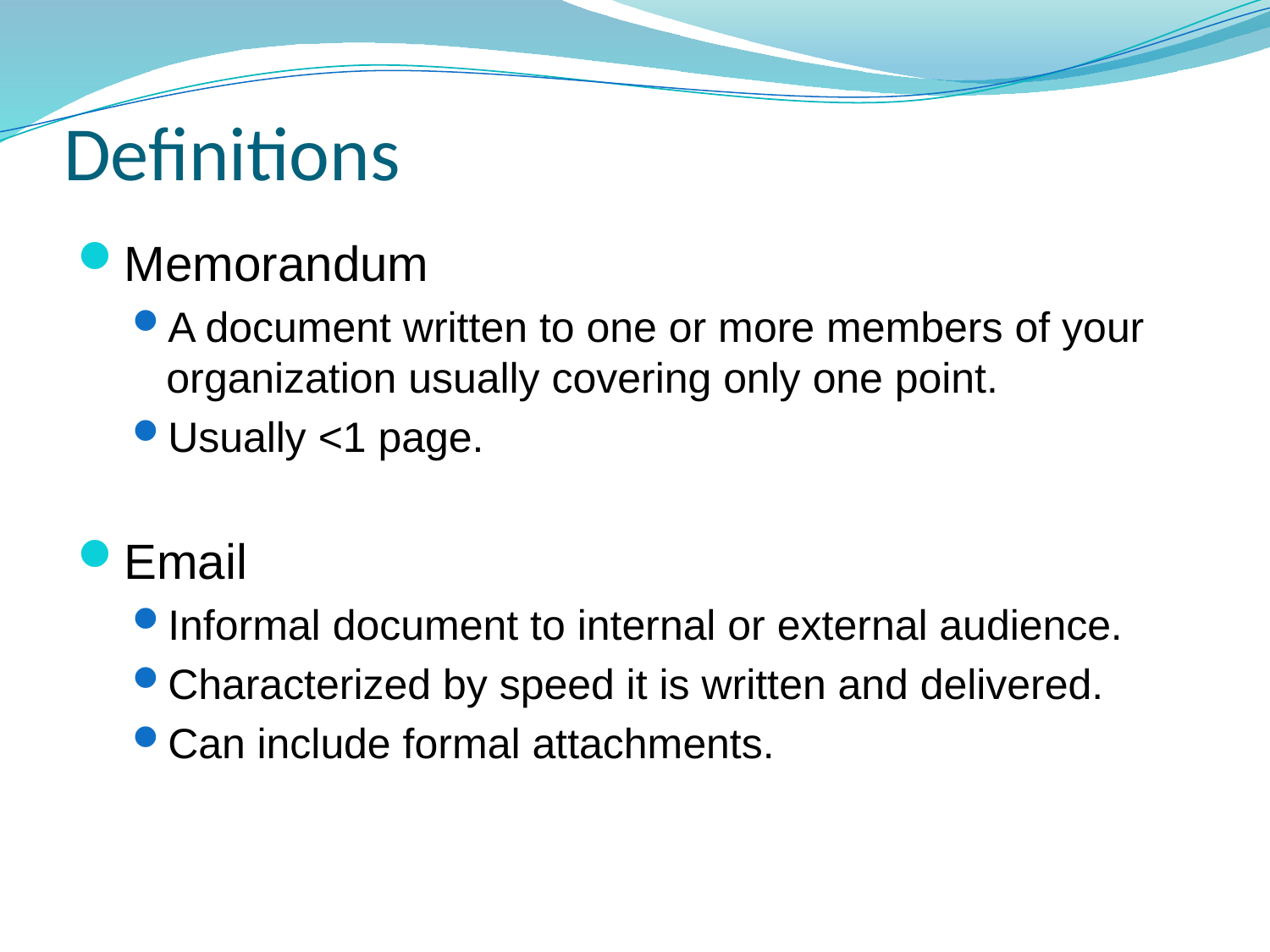

# Definitions
Memorandum
A document written to one or more members of your organization usually covering only one point.
Usually <1 page.

Email
Informal document to internal or external audience.
Characterized by speed it is written and delivered.
Can include formal attachments.